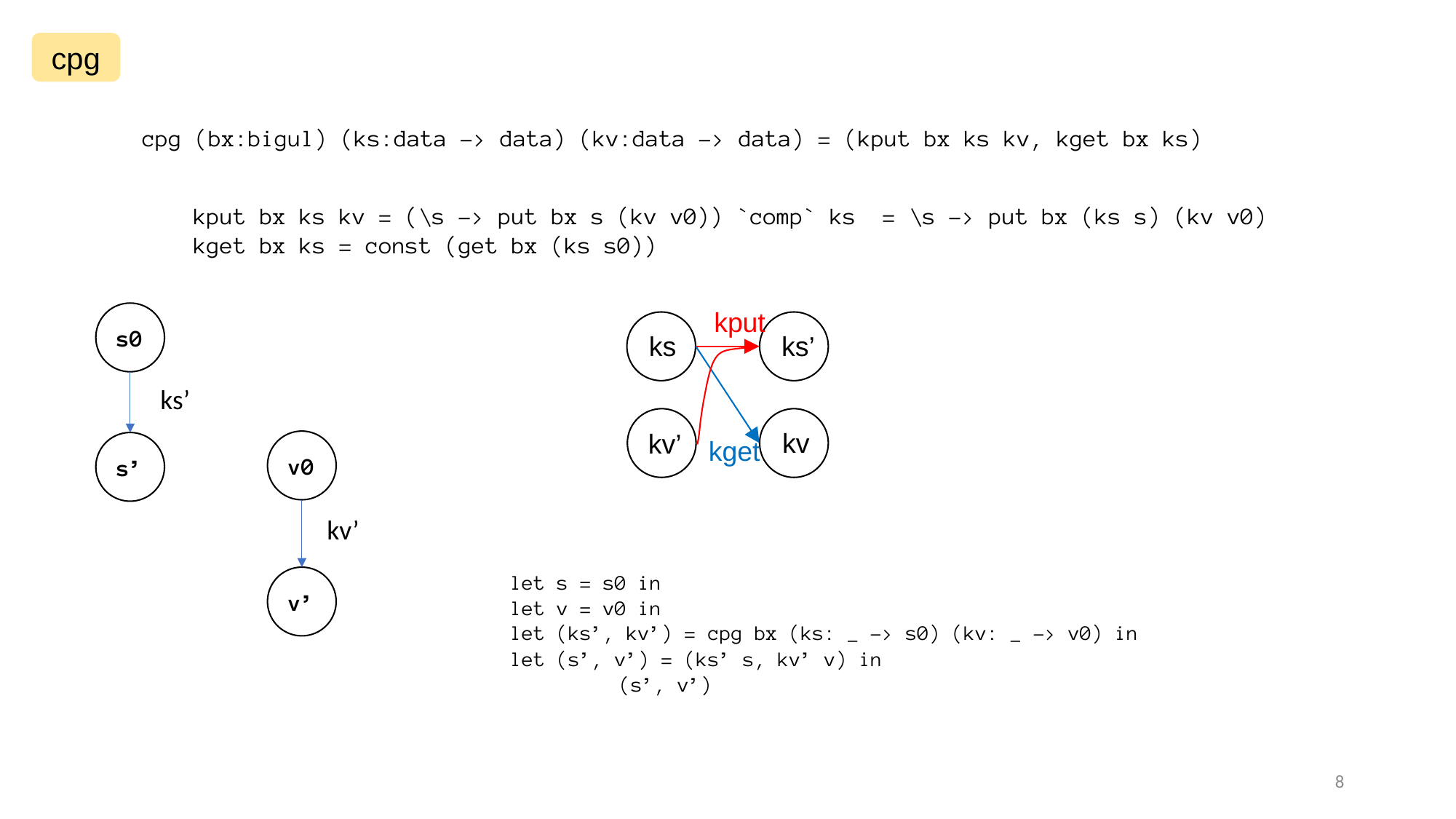

cpg
cpg (bx:bigul) (ks:data -> data) (kv:data -> data) = (kput bx ks kv, kget bx ks)
kput bx ks kv = (\s -> put bx s (kv v0)) `comp` ks  = \s -> put bx (ks s) (kv v0)
kget bx ks = const (get bx (ks s0))
kput

ks
ks’

kv
kv’
kget
s0
ks’
v0
s’
kv’
let s = s0 in
let v = v0 in
let (ks’, kv’) = cpg bx (ks: _ -> s0) (kv: _ -> v0) in
let (s’, v’) = (ks’ s, kv’ v) in
	(s’, v’)
v’
8